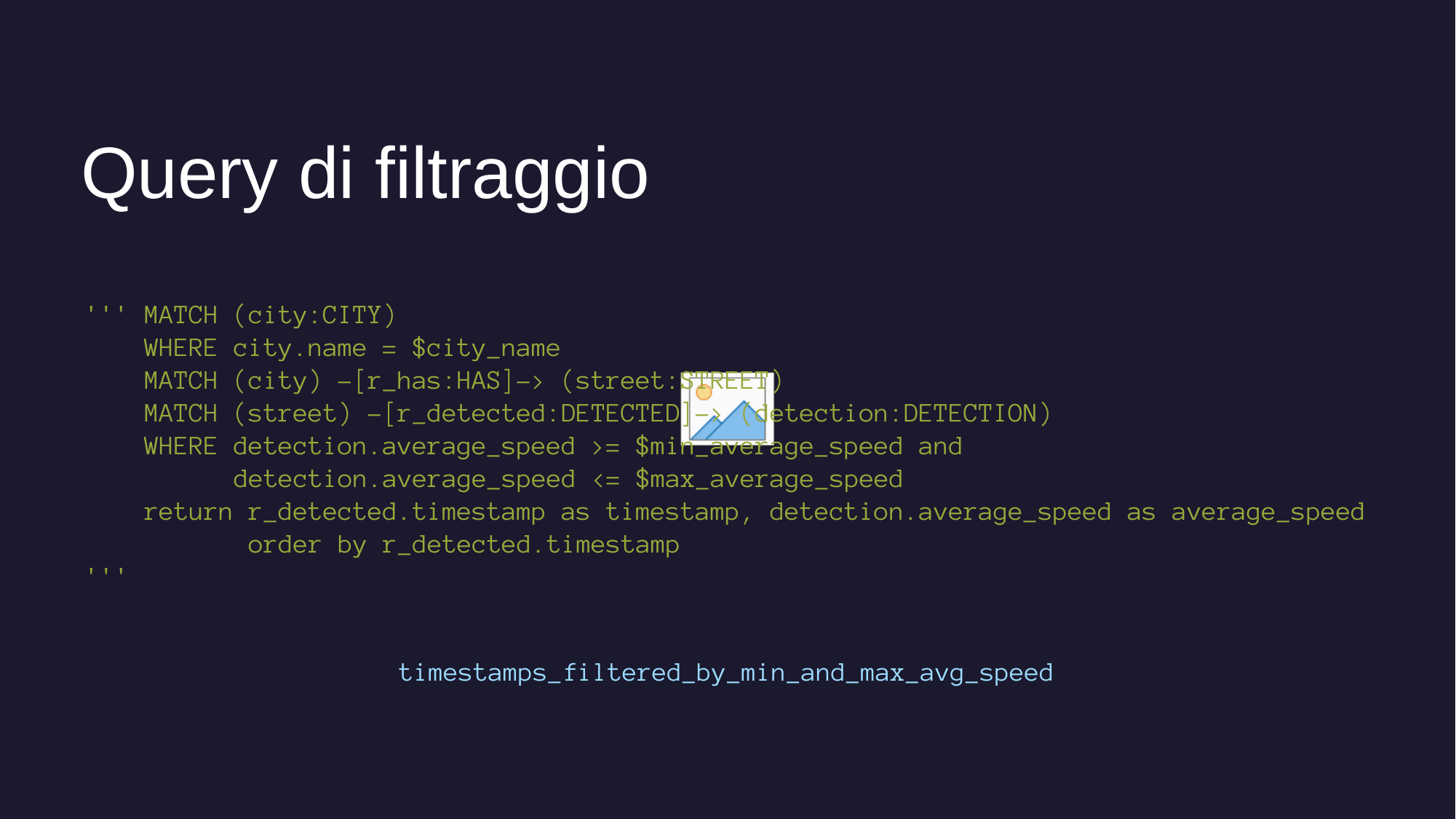

Query di filtraggio
''' MATCH (city:CITY)
    WHERE city.name = $city_name
    MATCH (city) -[r_has:HAS]-> (street:STREET)
    MATCH (street) -[r_detected:DETECTED]-> (detection:DETECTION)
    WHERE detection.average_speed >= $min_average_speed and
          detection.average_speed <= $max_average_speed
    return r_detected.timestamp as timestamp, detection.average_speed as average_speed
           order by r_detected.timestamp
'''

timestamps_filtered_by_min_and_max_avg_speed